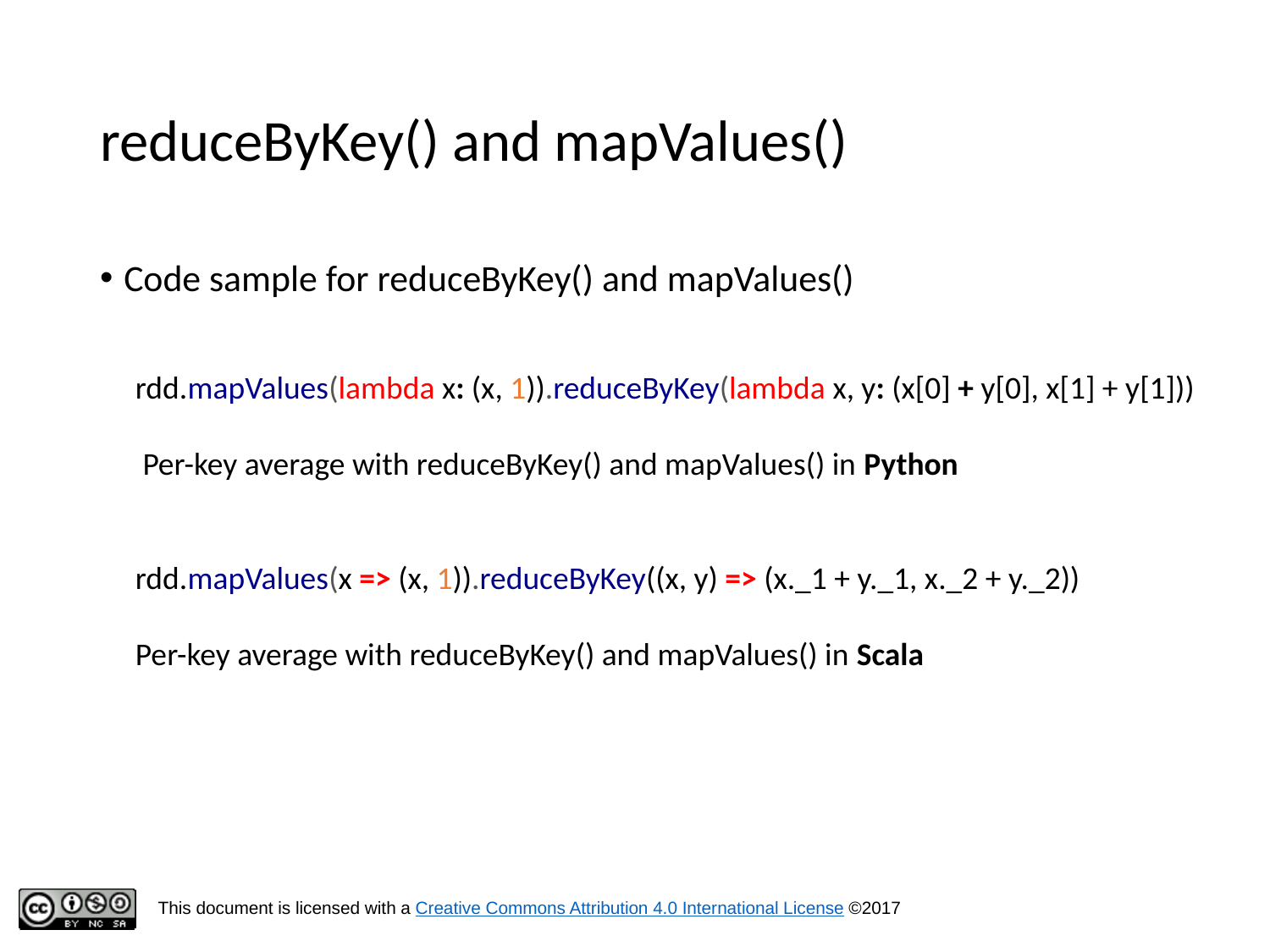

# reduceByKey() and mapValues()
Code sample for reduceByKey() and mapValues()

rdd.mapValues(lambda x: (x, 1)).reduceByKey(lambda x, y: (x[0] + y[0], x[1] + y[1]))

 Per-key average with reduceByKey() and mapValues() in Python

rdd.mapValues(x => (x, 1)).reduceByKey((x, y) => (x._1 + y._1, x._2 + y._2))

Per-key average with reduceByKey() and mapValues() in Scala